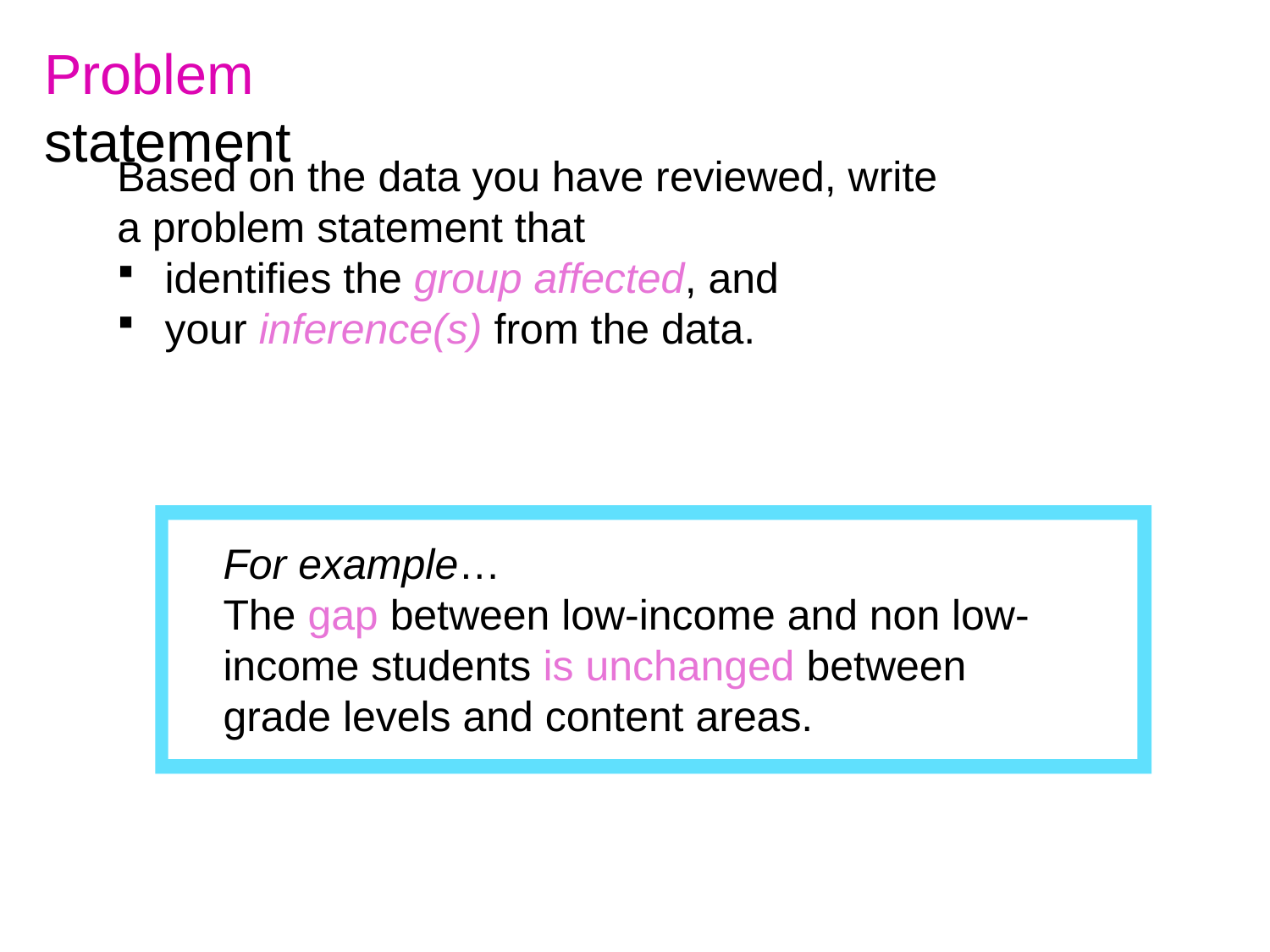

Problem statement
Based on the data you have reviewed, write a problem statement that
identifies the group affected, and
your inference(s) from the data.

For example…
The gap between low-income and non low-income students is unchanged between grade levels and content areas.